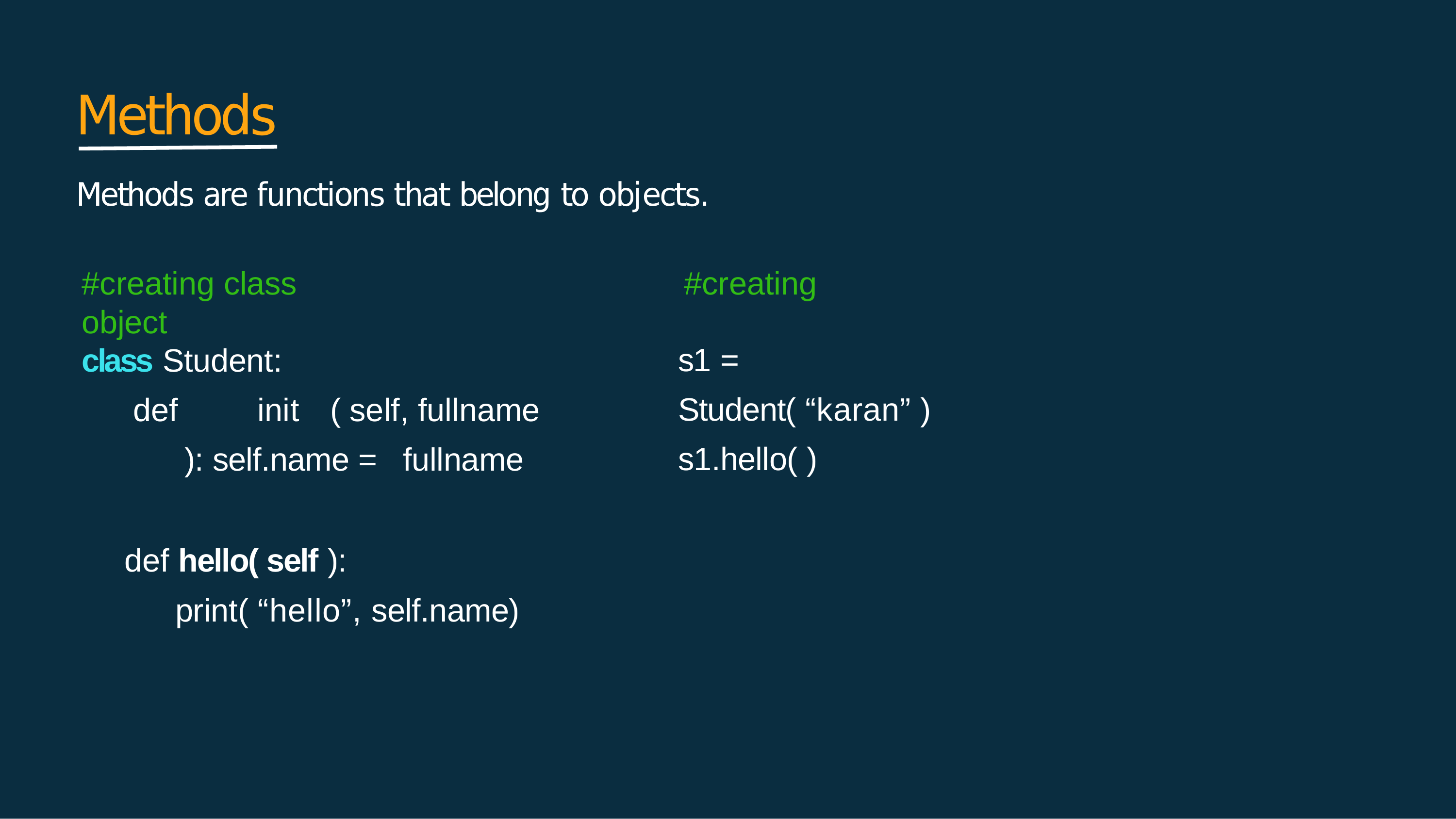

# Methods

Methods are functions that belong to objects.

#creating class	#creating object
class Student:
def 	init	( self, fullname ): self.name =	fullname
s1 =	Student( “karan” ) s1.hello( )
def hello( self ):
print( “hello”, self.name)